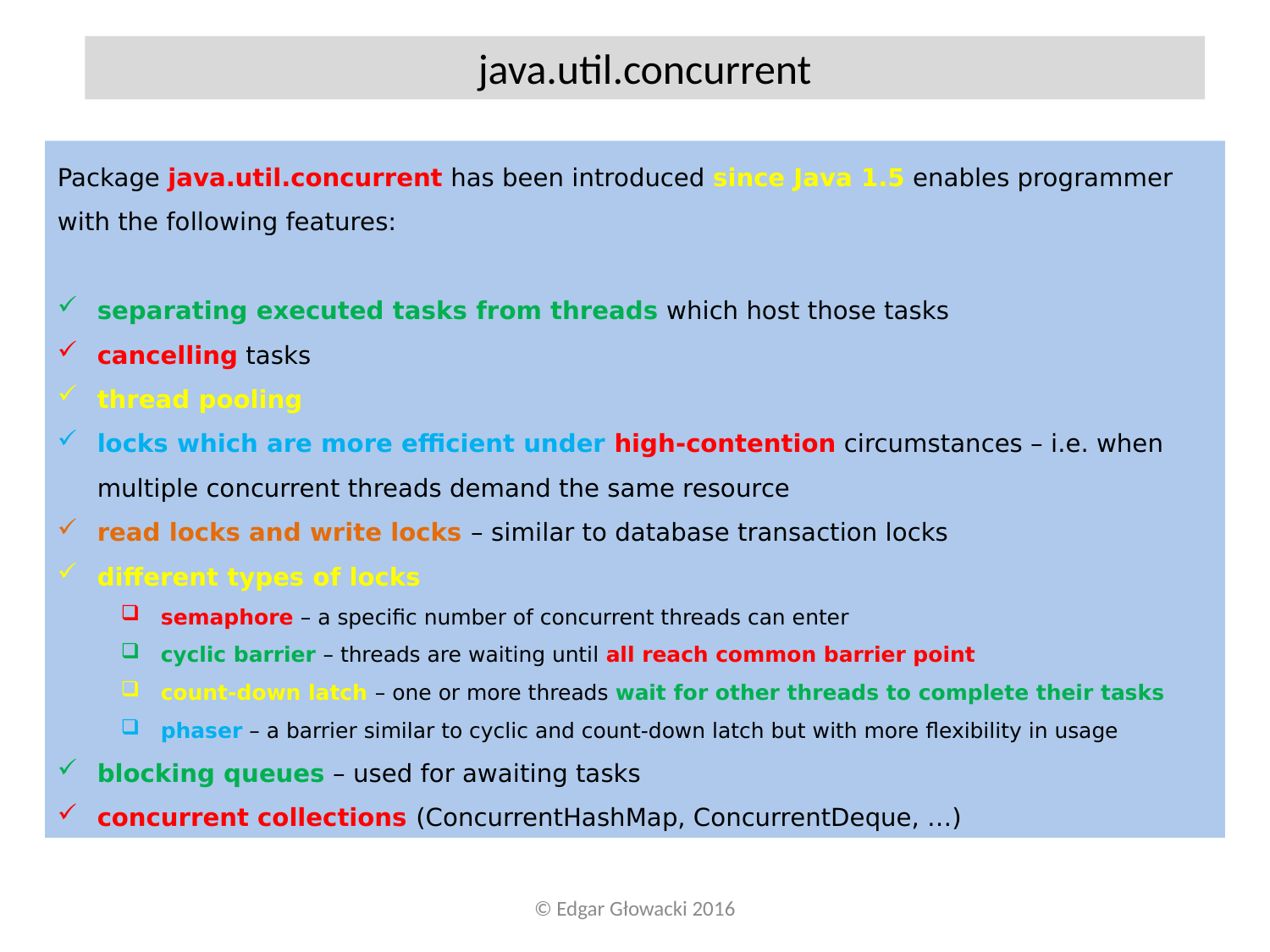

java.util.concurrent
Package java.util.concurrent has been introduced since Java 1.5 enables programmer with the following features:

separating executed tasks from threads which host those tasks
cancelling tasks
thread pooling
locks which are more efficient under high-contention circumstances – i.e. when multiple concurrent threads demand the same resource
read locks and write locks – similar to database transaction locks
different types of locks
semaphore – a specific number of concurrent threads can enter
cyclic barrier – threads are waiting until all reach common barrier point
count-down latch – one or more threads wait for other threads to complete their tasks
phaser – a barrier similar to cyclic and count-down latch but with more flexibility in usage
blocking queues – used for awaiting tasks
concurrent collections (ConcurrentHashMap, ConcurrentDeque, …)
© Edgar Głowacki 2016